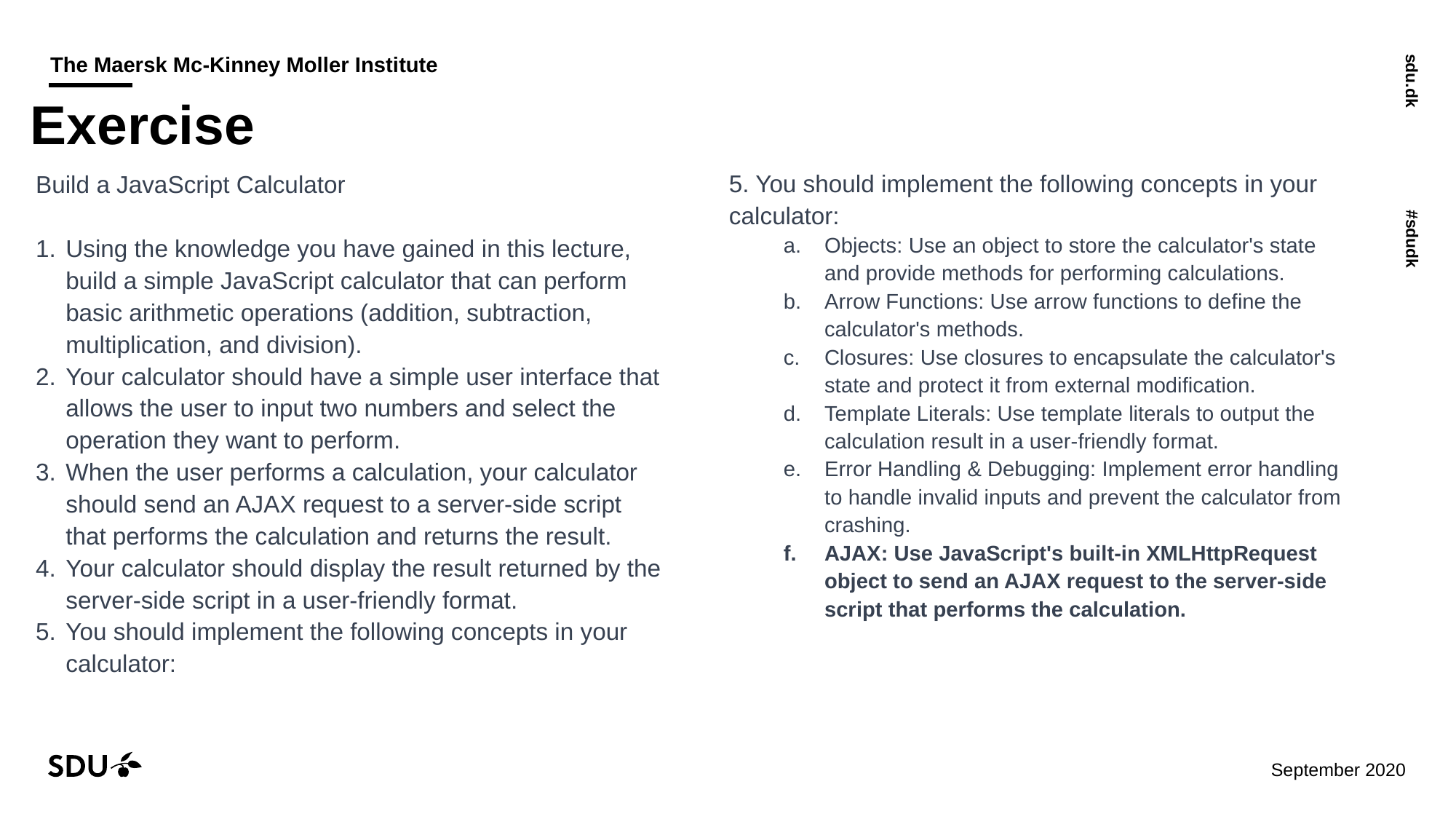

Exercise
5. You should implement the following concepts in your calculator:
Objects: Use an object to store the calculator's state and provide methods for performing calculations.
Arrow Functions: Use arrow functions to define the calculator's methods.
Closures: Use closures to encapsulate the calculator's state and protect it from external modification.
Template Literals: Use template literals to output the calculation result in a user-friendly format.
Error Handling & Debugging: Implement error handling to handle invalid inputs and prevent the calculator from crashing.
AJAX: Use JavaScript's built-in XMLHttpRequest object to send an AJAX request to the server-side script that performs the calculation.
Build a JavaScript Calculator

Using the knowledge you have gained in this lecture, build a simple JavaScript calculator that can perform basic arithmetic operations (addition, subtraction, multiplication, and division).
Your calculator should have a simple user interface that allows the user to input two numbers and select the operation they want to perform.
When the user performs a calculation, your calculator should send an AJAX request to a server-side script that performs the calculation and returns the result.
Your calculator should display the result returned by the server-side script in a user-friendly format.
You should implement the following concepts in your calculator:

13/09/2024
17